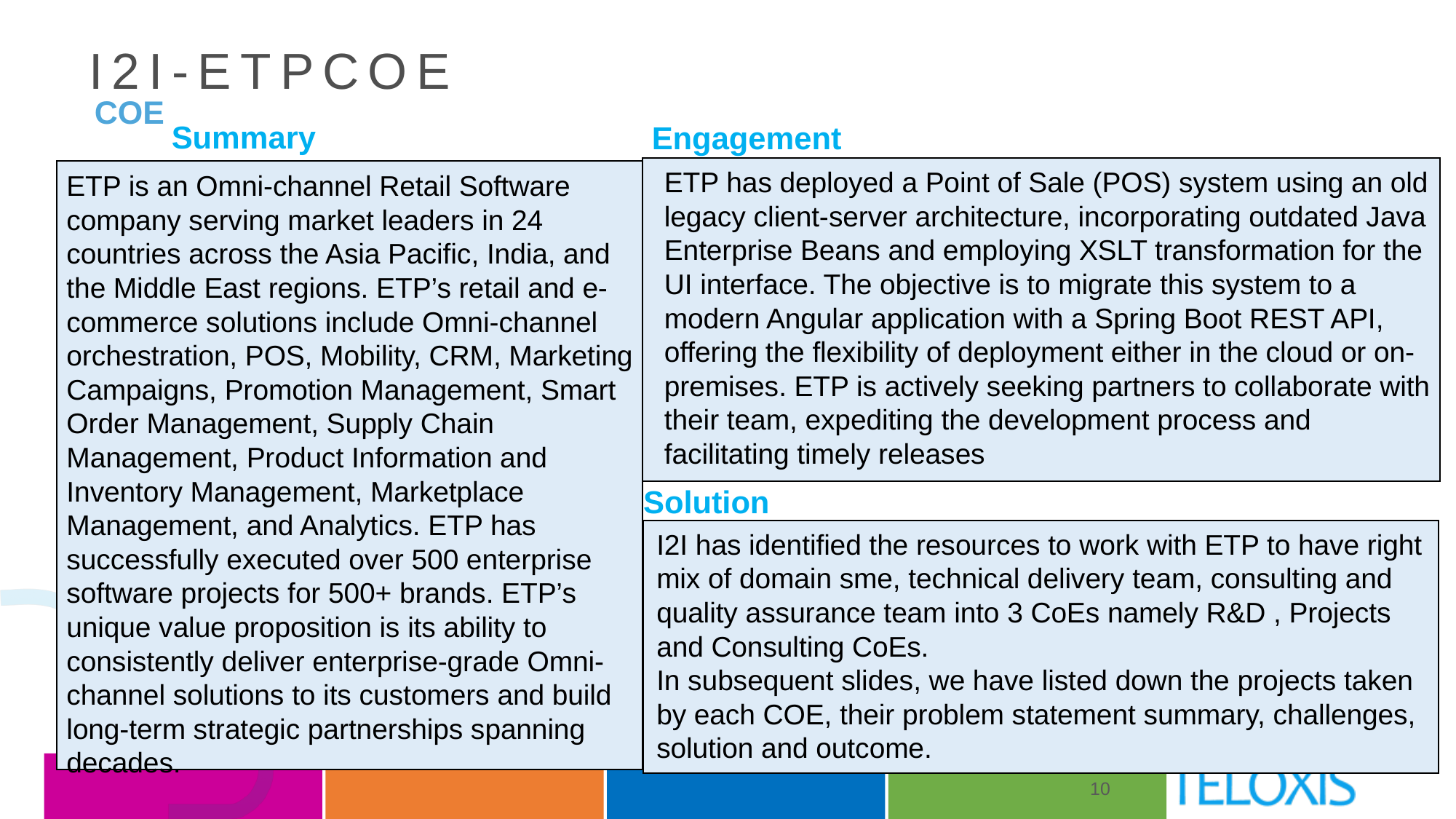

# I2i-ETPCOE
CoE

Summary
ETP is an Omni-channel Retail Software company serving market leaders in 24 countries across the Asia Paciﬁc, India, and the Middle East regions. ETP’s retail and e-commerce solutions include Omni-channel orchestration, POS, Mobility, CRM, Marketing Campaigns, Promotion Management, Smart Order Management, Supply Chain Management, Product Information and Inventory Management, Marketplace Management, and Analytics. ETP has successfully executed over 500 enterprise software projects for 500+ brands. ETP’s unique value proposition is its ability to consistently deliver enterprise-grade Omni-channel solutions to its customers and build long-term strategic partnerships spanning decades.

Engagement
ETP has deployed a Point of Sale (POS) system using an old legacy client-server architecture, incorporating outdated Java Enterprise Beans and employing XSLT transformation for the UI interface. The objective is to migrate this system to a modern Angular application with a Spring Boot REST API, offering the flexibility of deployment either in the cloud or on-premises. ETP is actively seeking partners to collaborate with their team, expediting the development process and facilitating timely releases

Solution
I2I has identified the resources to work with ETP to have right mix of domain sme, technical delivery team, consulting and quality assurance team into 3 CoEs namely R&D , Projects  and Consulting CoEs.
In subsequent slides, we have listed down the projects taken by each COE, their problem statement summary, challenges, solution and outcome.

10